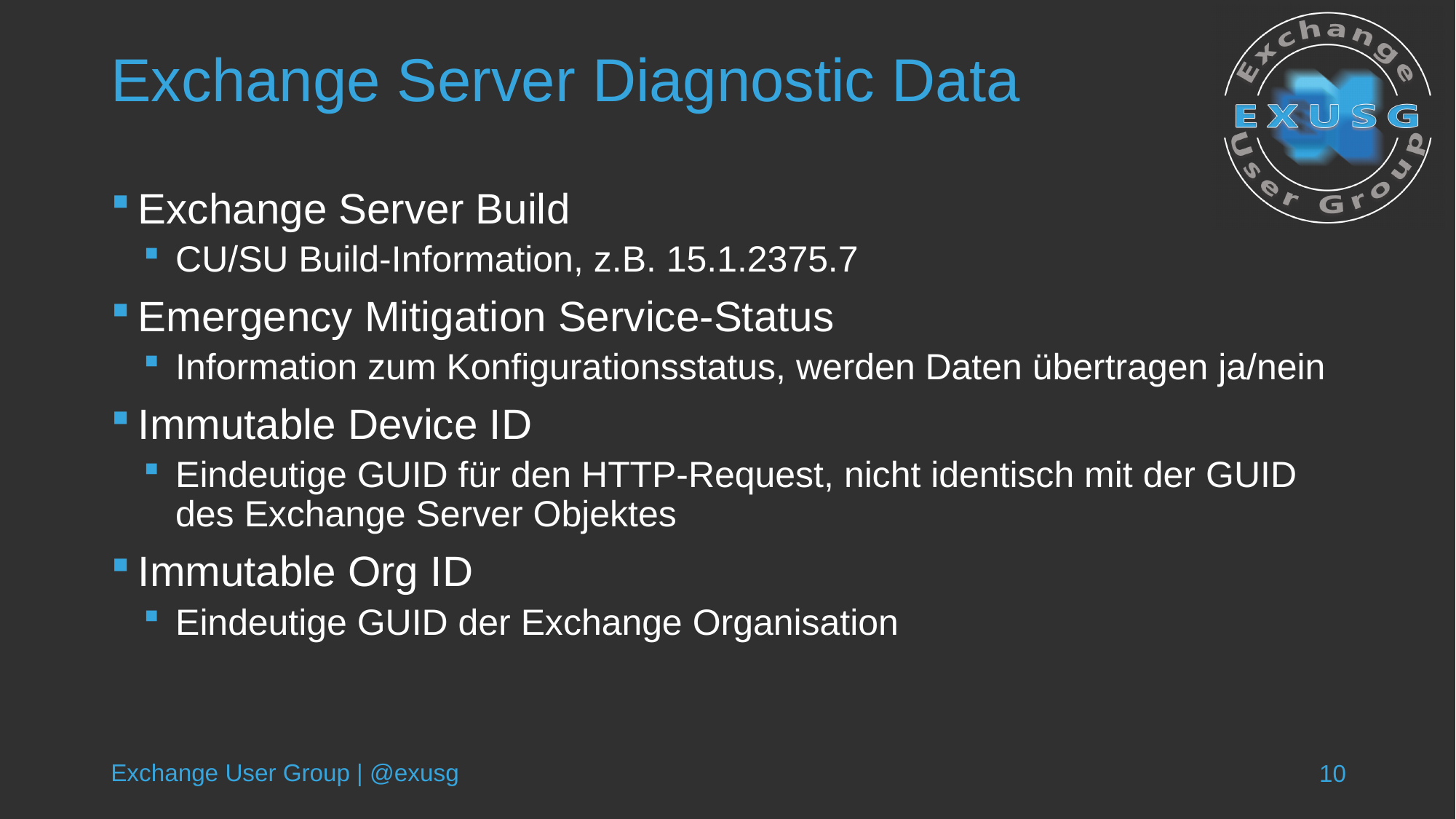

# Exchange Server Diagnostic Data

Exchange Server Build
CU/SU Build-Information, z.B. 15.1.2375.7
Emergency Mitigation Service-Status
Information zum Konfigurationsstatus, werden Daten übertragen ja/nein
Immutable Device ID
Eindeutige GUID für den HTTP-Request, nicht identisch mit der GUID des Exchange Server Objektes
Immutable Org ID
Eindeutige GUID der Exchange Organisation